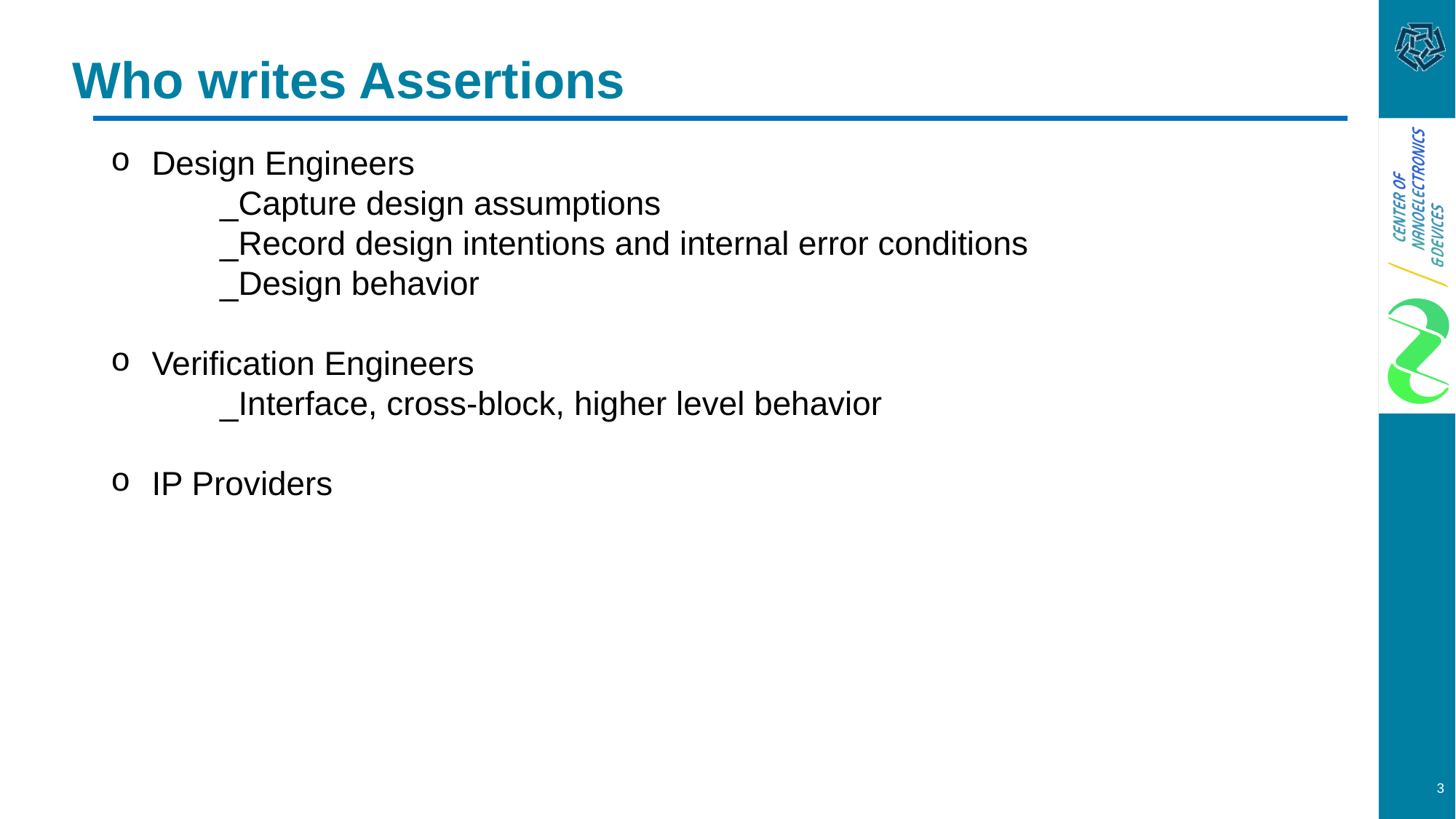

# Who writes Assertions
Design Engineers
	_Capture design assumptions
	_Record design intentions and internal error conditions
	_Design behavior

Verification Engineers
	_Interface, cross-block, higher level behavior

IP Providers

3